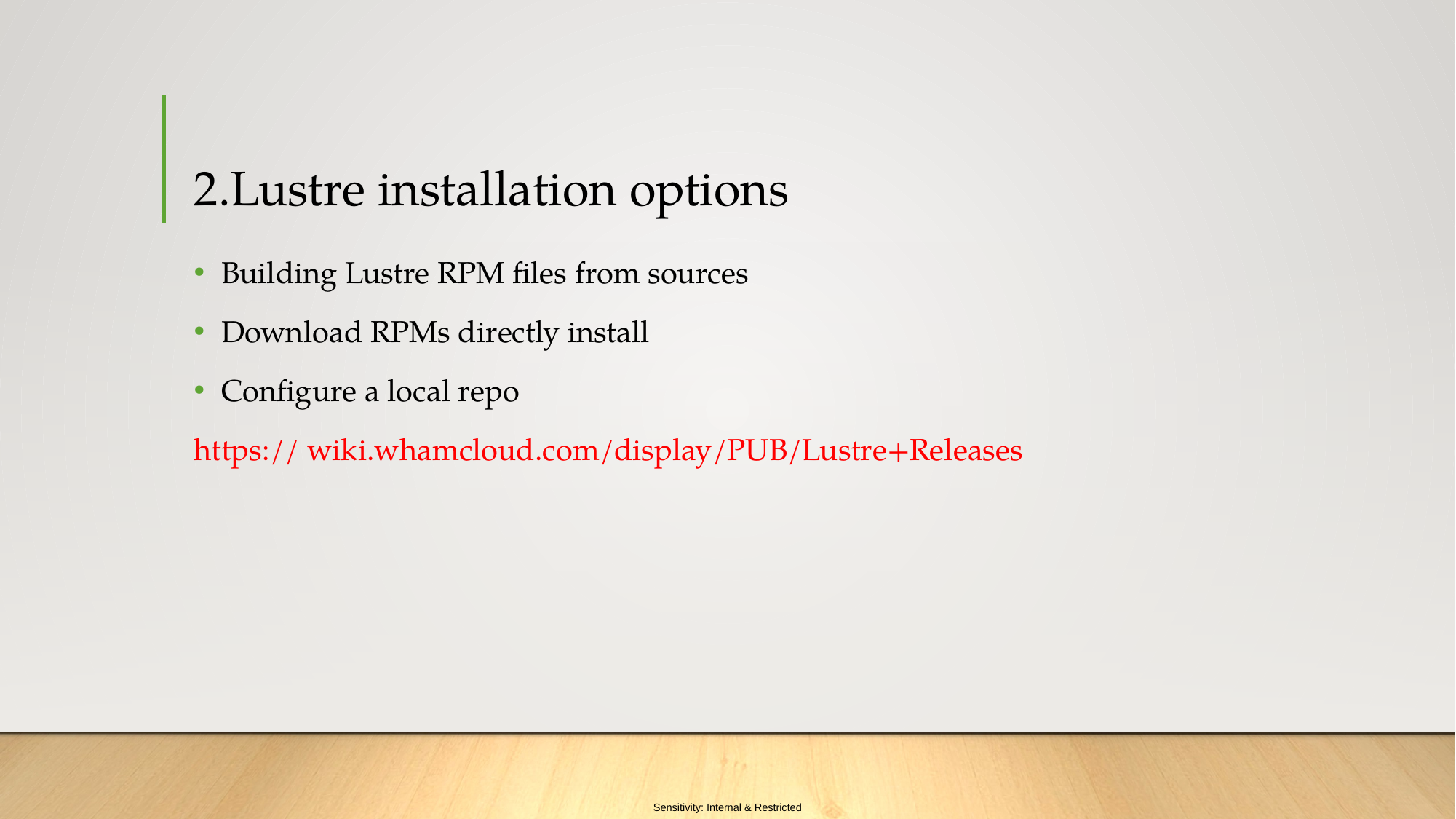

# 2.Lustre installation options
Building Lustre RPM files from sources
Download RPMs directly install
Configure a local repo
https:// wiki.whamcloud.com/display/PUB/Lustre+Releases